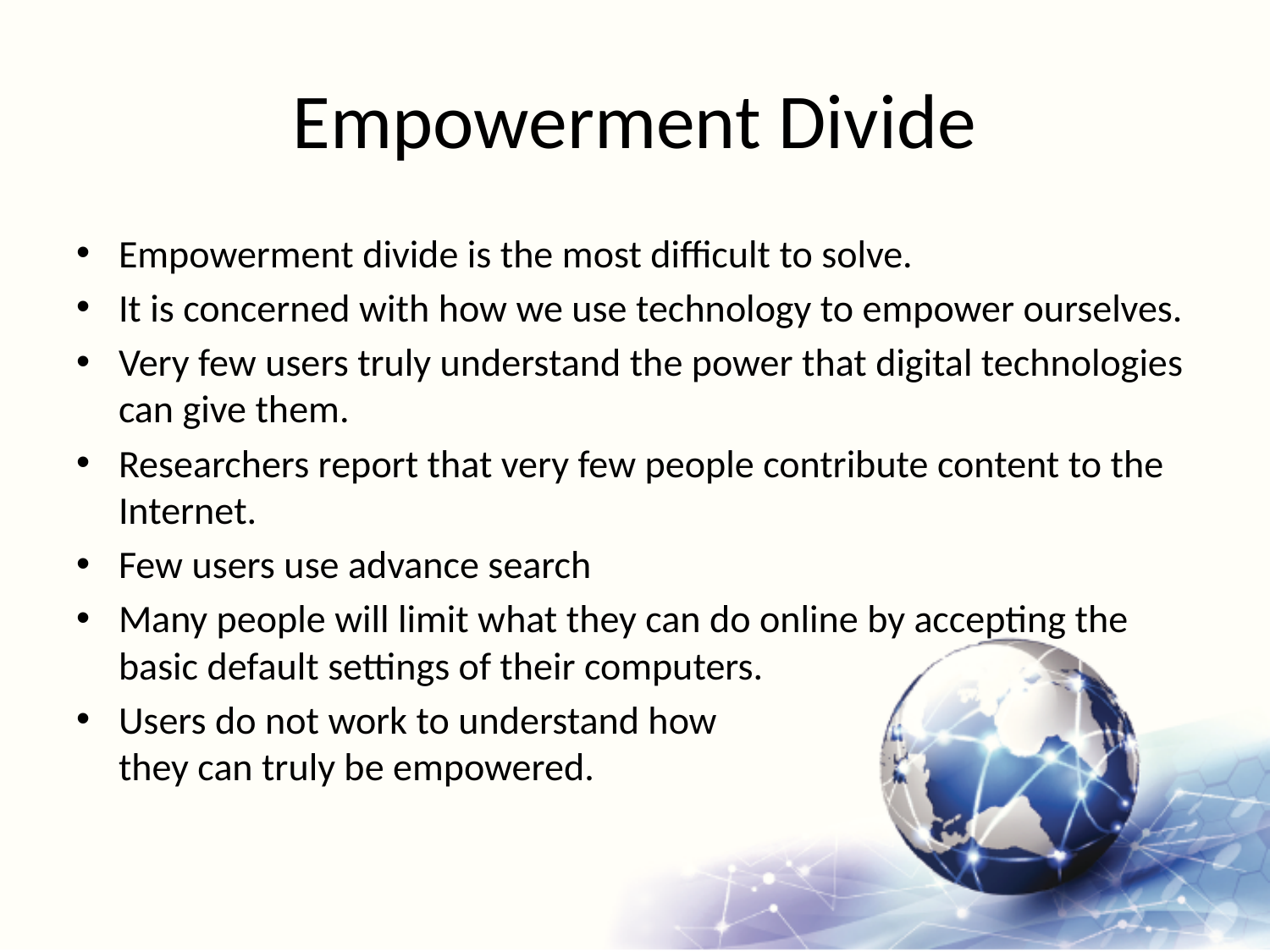

# Empowerment Divide
Empowerment divide is the most difficult to solve.
It is concerned with how we use technology to empower ourselves.
Very few users truly understand the power that digital technologies can give them.
Researchers report that very few people contribute content to the Internet.
Few users use advance search
Many people will limit what they can do online by accepting the basic default settings of their computers.
Users do not work to understand how
they can truly be empowered.